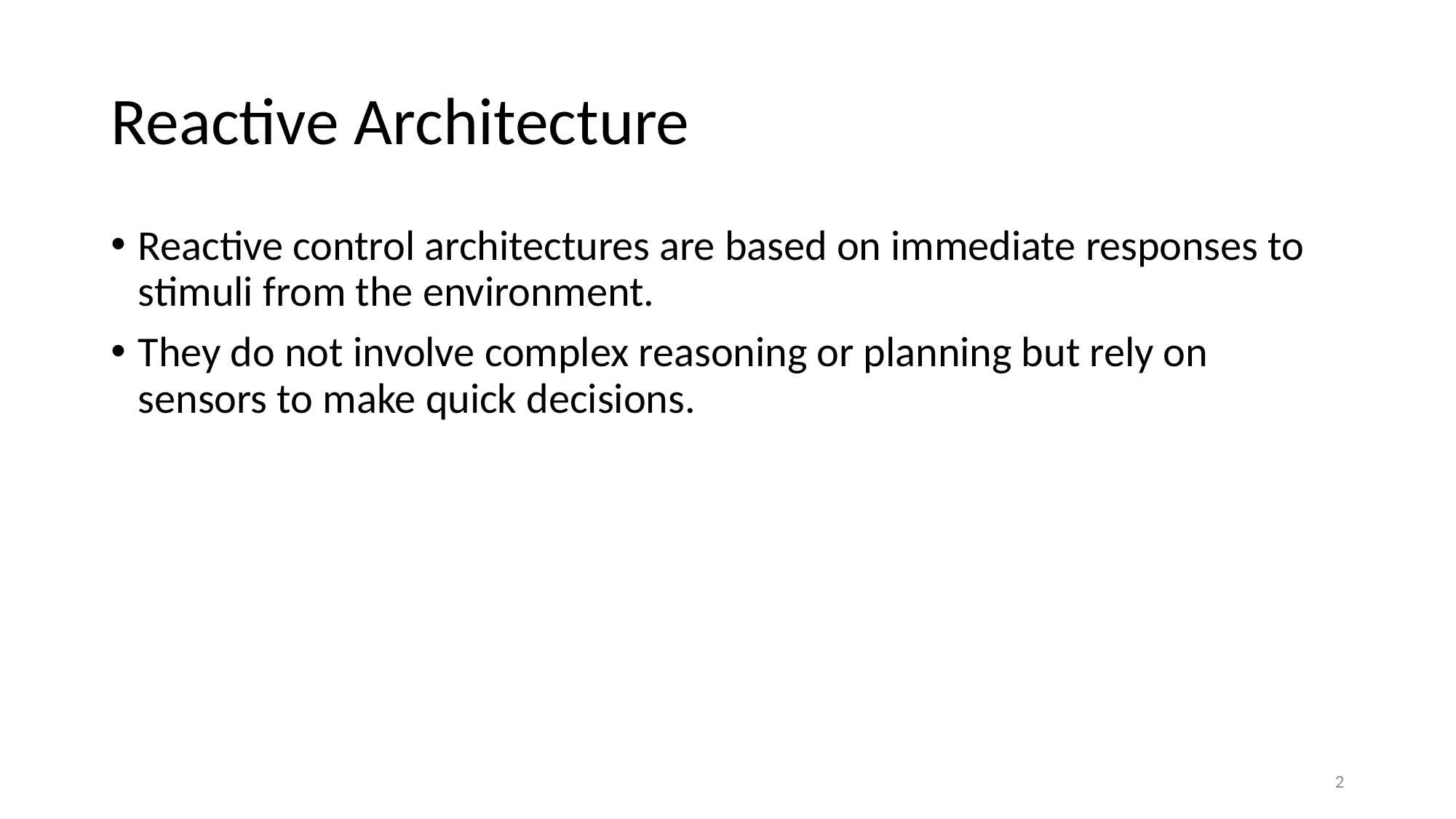

# Reactive Architecture
Reactive control architectures are based on immediate responses to stimuli from the environment.
They do not involve complex reasoning or planning but rely on sensors to make quick decisions.
2